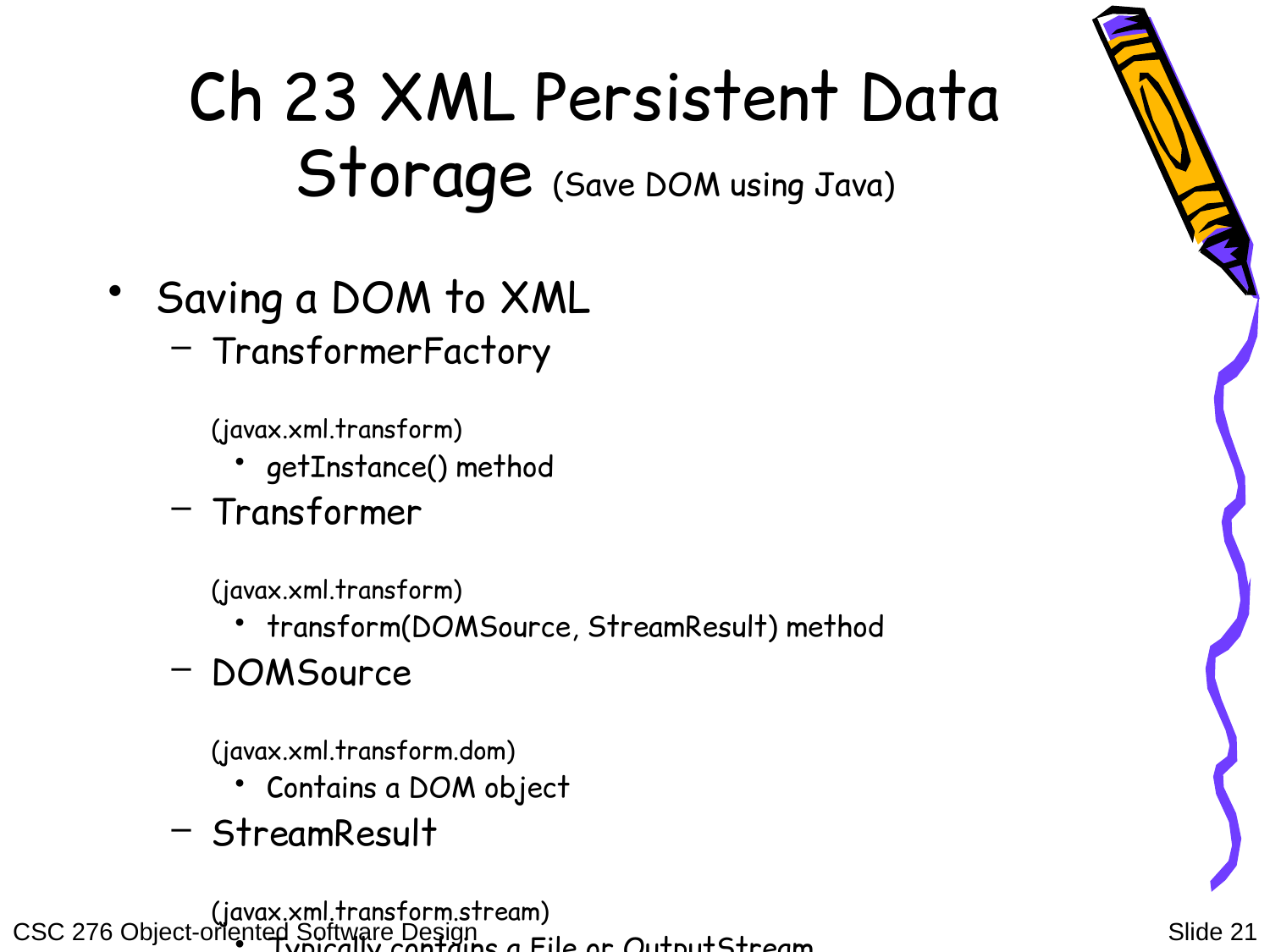

# Ch 23 XML Persistent Data Storage (Save DOM using Java)
Saving a DOM to XML
TransformerFactory	(javax.xml.transform)
getInstance() method
Transformer	(javax.xml.transform)
transform(DOMSource, StreamResult) method
DOMSource	(javax.xml.transform.dom)
Contains a DOM object
StreamResult	(javax.xml.transform.stream)
Typically contains a File or OutputStream
XML/DOM Example
changeXML.java (demo)